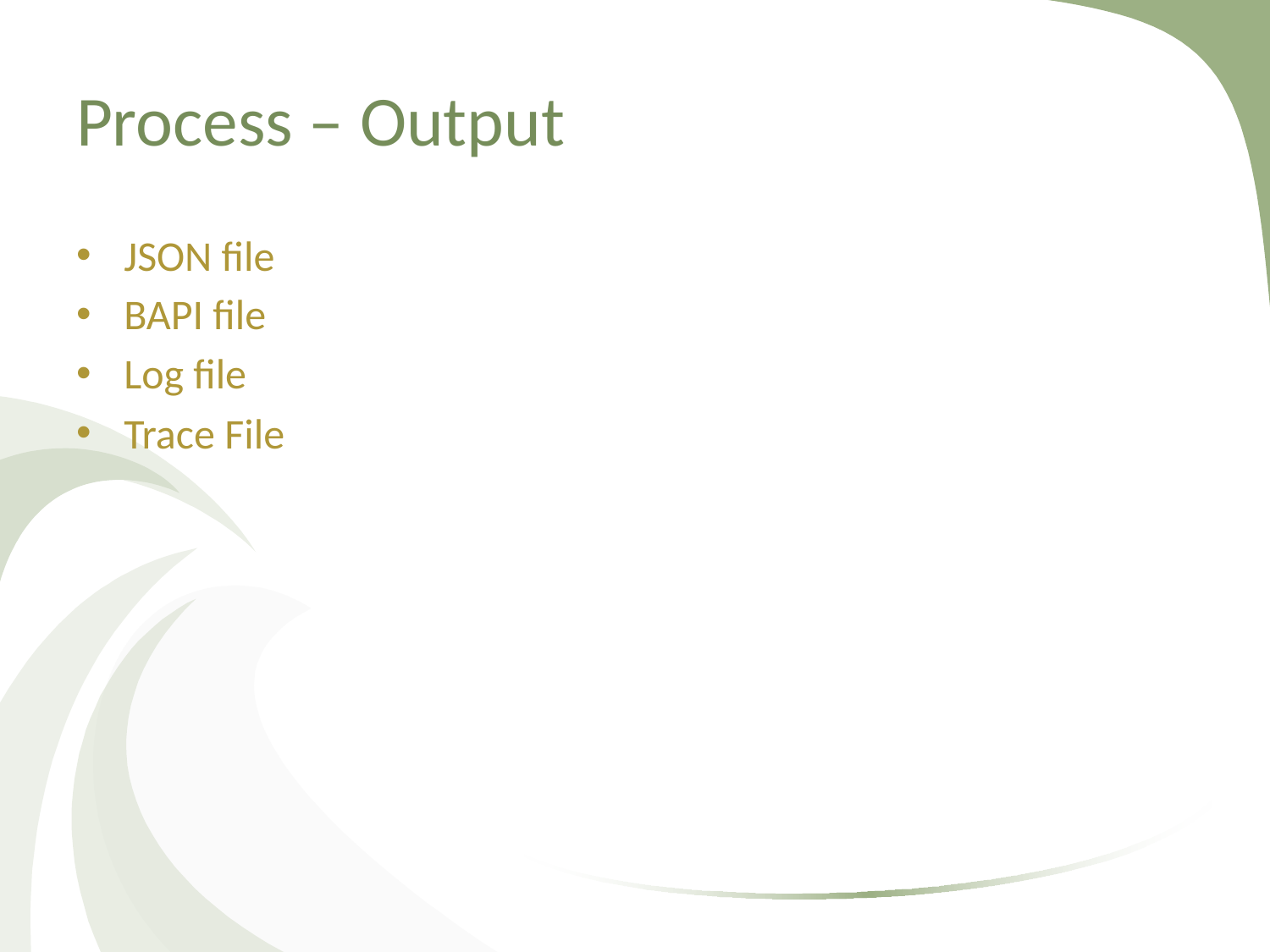

# Process – Output
JSON file
BAPI file
Log file
Trace File